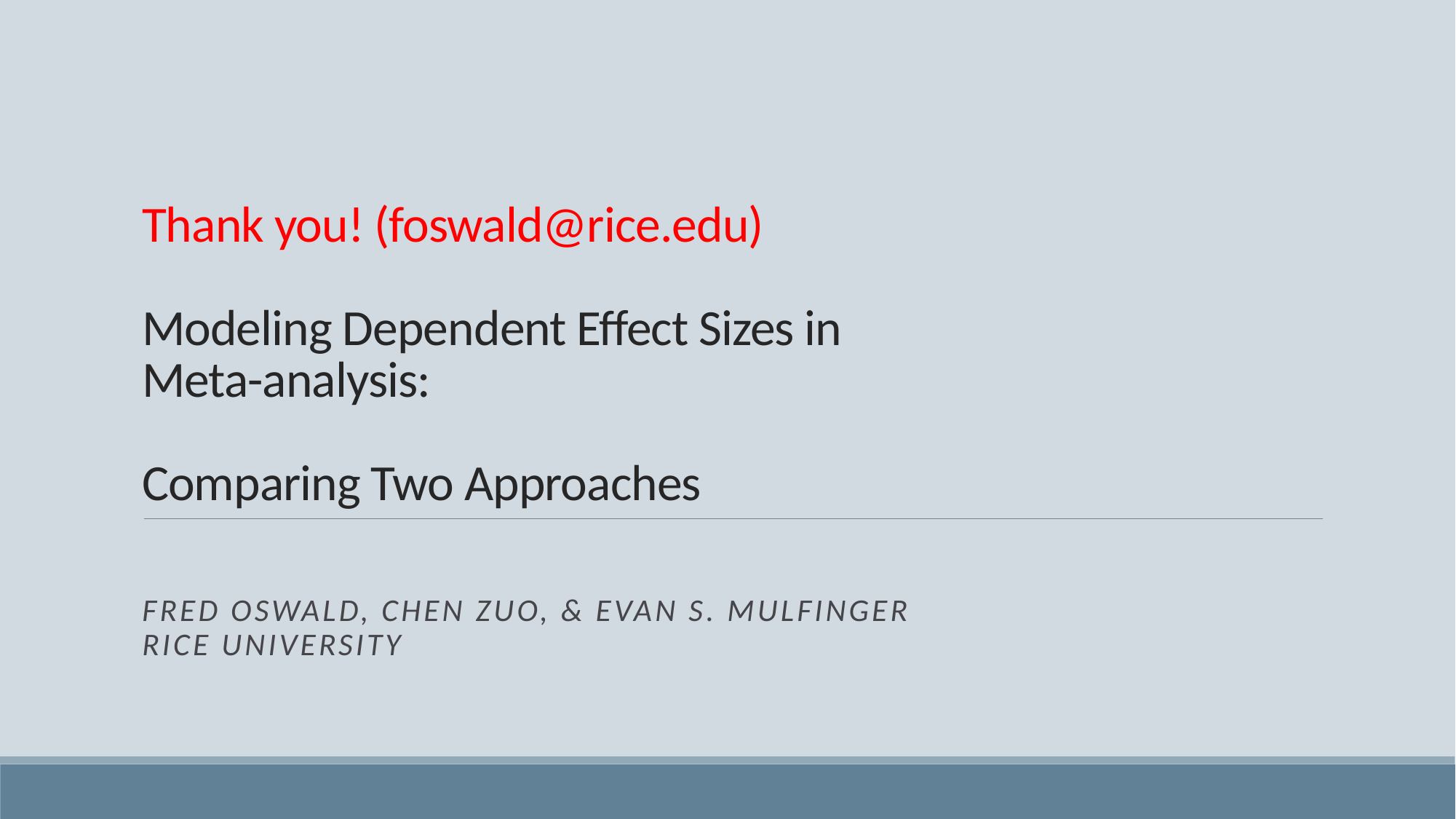

# Thank you! (foswald@rice.edu) Modeling Dependent Effect Sizes in Meta-analysis: Comparing Two Approaches

Fred Oswald, Chen Zuo, & Evan S. Mulfinger
Rice University